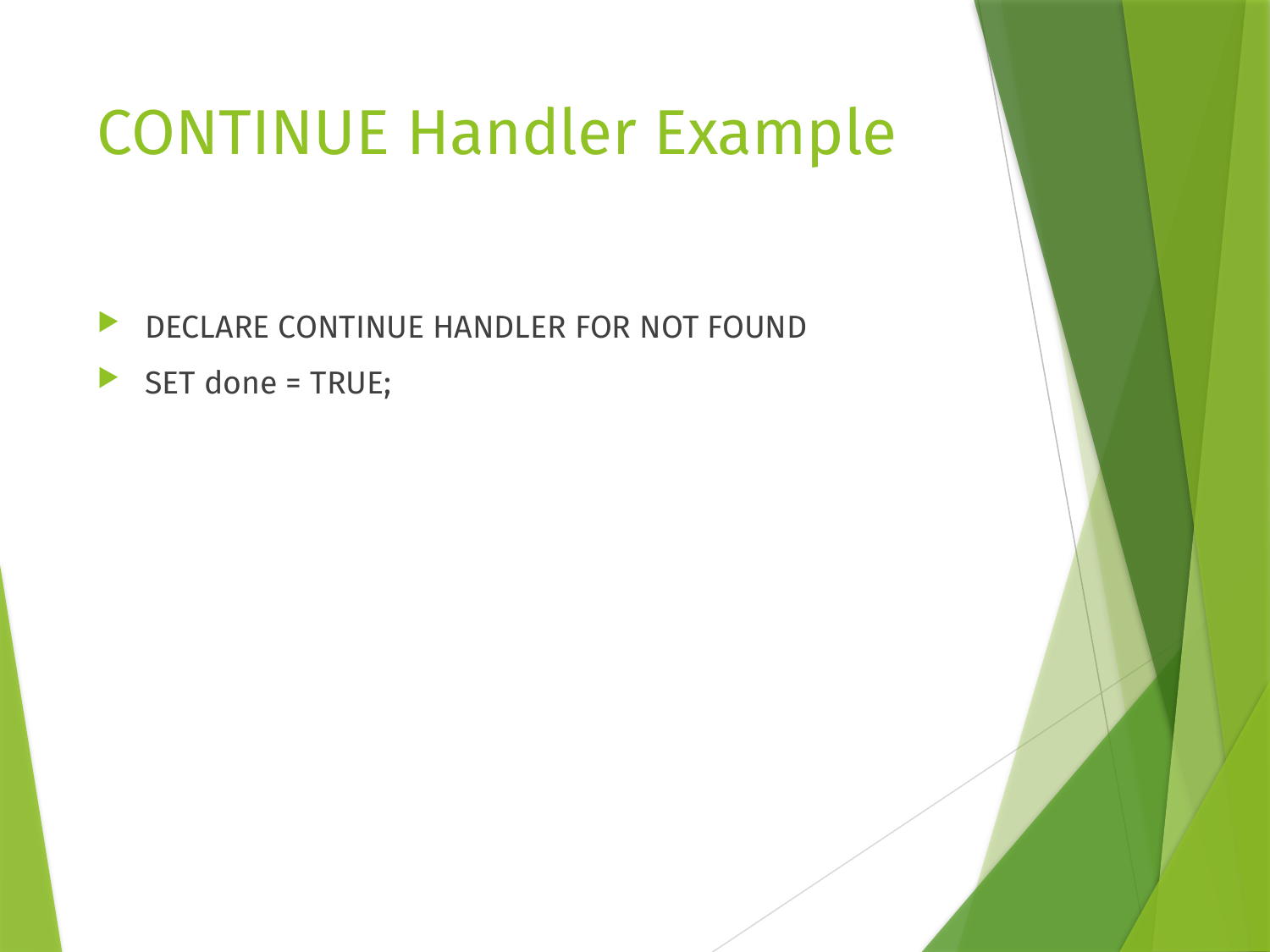

# CONTINUE Handler Example
DECLARE CONTINUE HANDLER FOR NOT FOUND
SET done = TRUE;